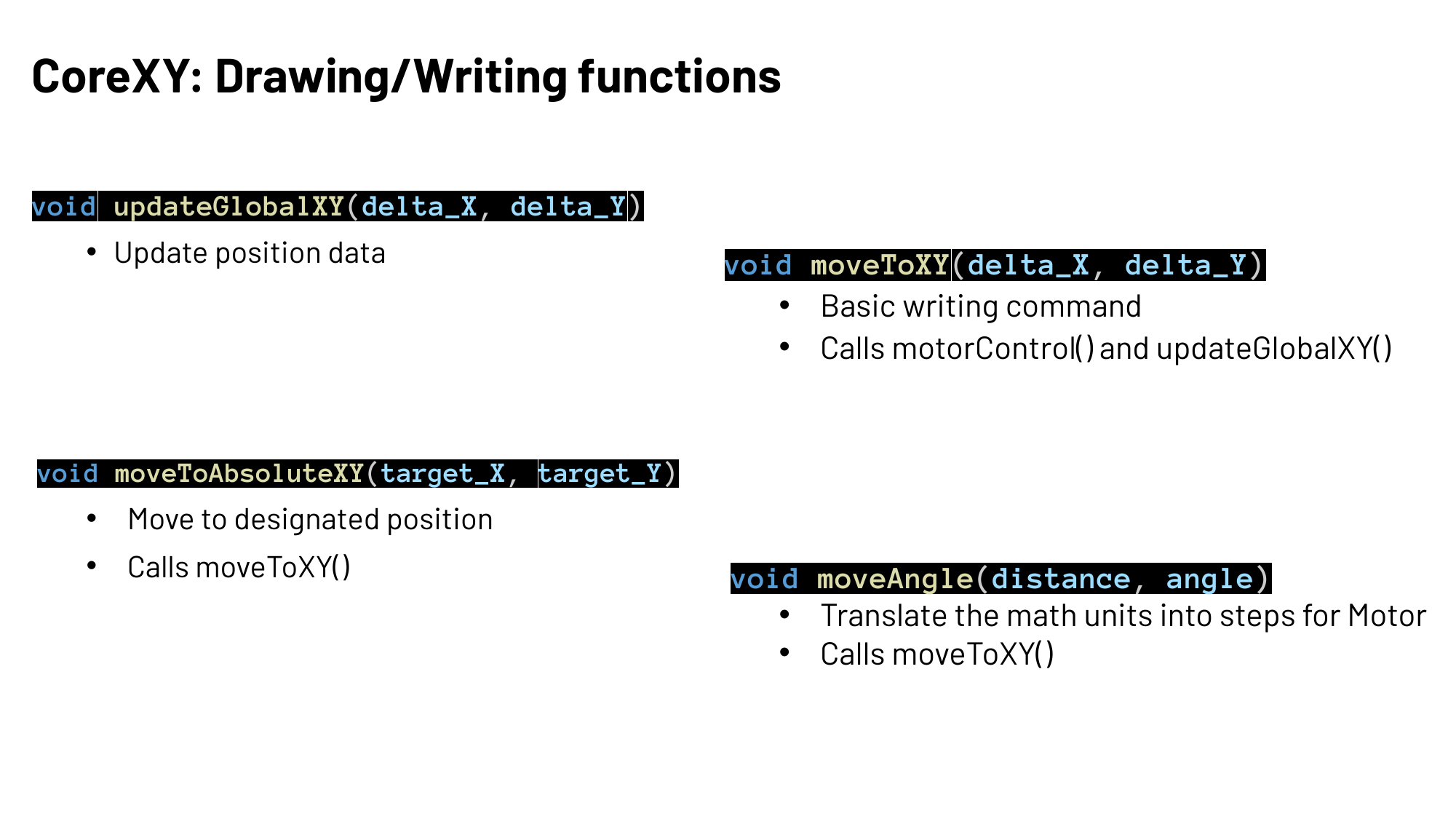

CoreXY: Drawing/Writing functions
void updateGlobalXY(delta_X, delta_Y)
Update position data

 void moveToAbsoluteXY(target_X, target_Y)
Move to designated position
Calls moveToXY()

void moveToXY(delta_X, delta_Y)
Basic writing command
Calls motorControl() and updateGlobalXY()

 void moveAngle(distance, angle)
Translate the math units into steps for Motor
Calls moveToXY()